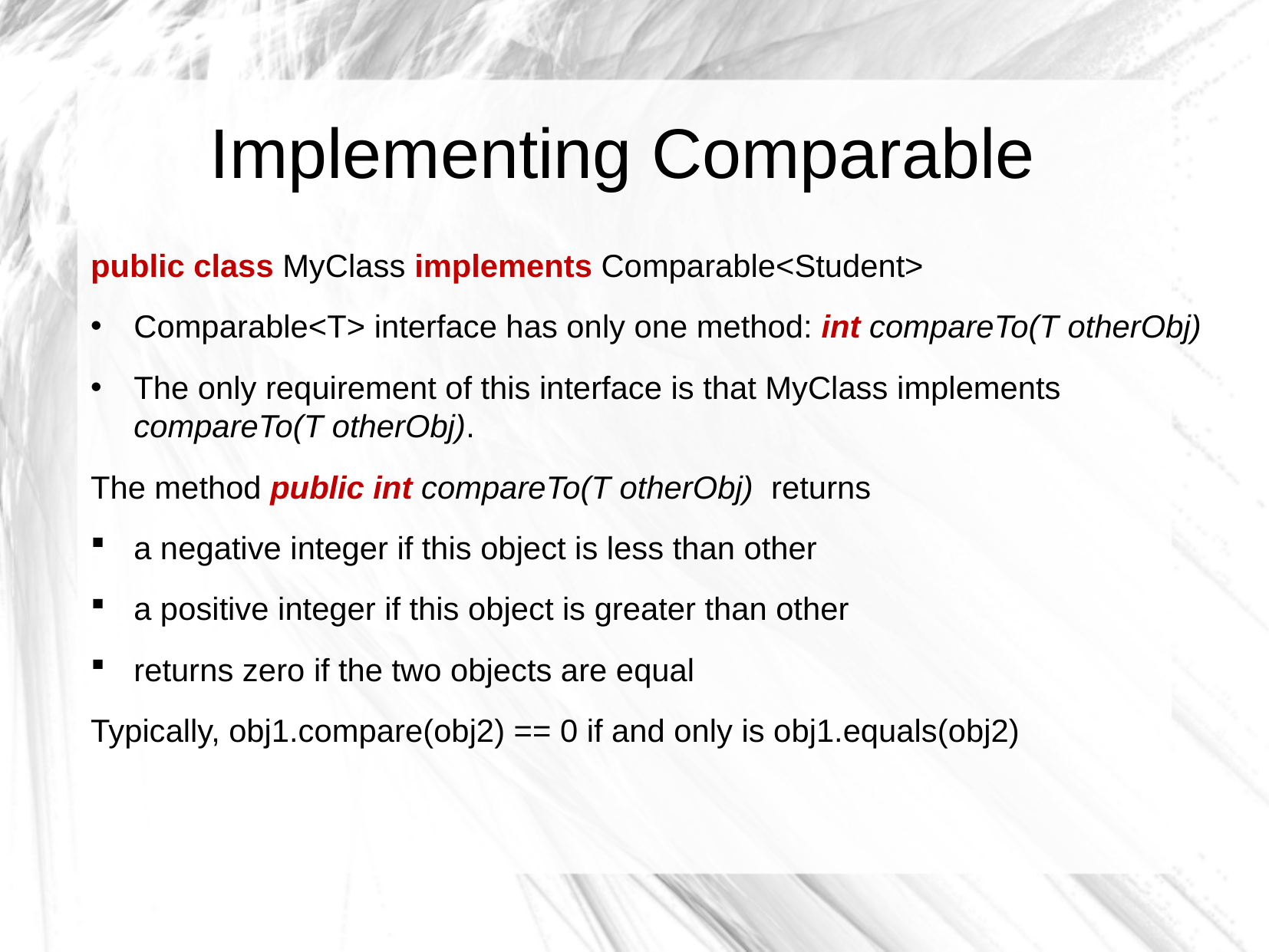

Implementing Comparable
public class MyClass implements Comparable<Student>
Comparable<T> interface has only one method: int compareTo(T otherObj)
The only requirement of this interface is that MyClass implements compareTo(T otherObj).
The method public int compareTo(T otherObj)  returns
a negative integer if this object is less than other
a positive integer if this object is greater than other
returns zero if the two objects are equal
Typically, obj1.compare(obj2) == 0 if and only is obj1.equals(obj2)